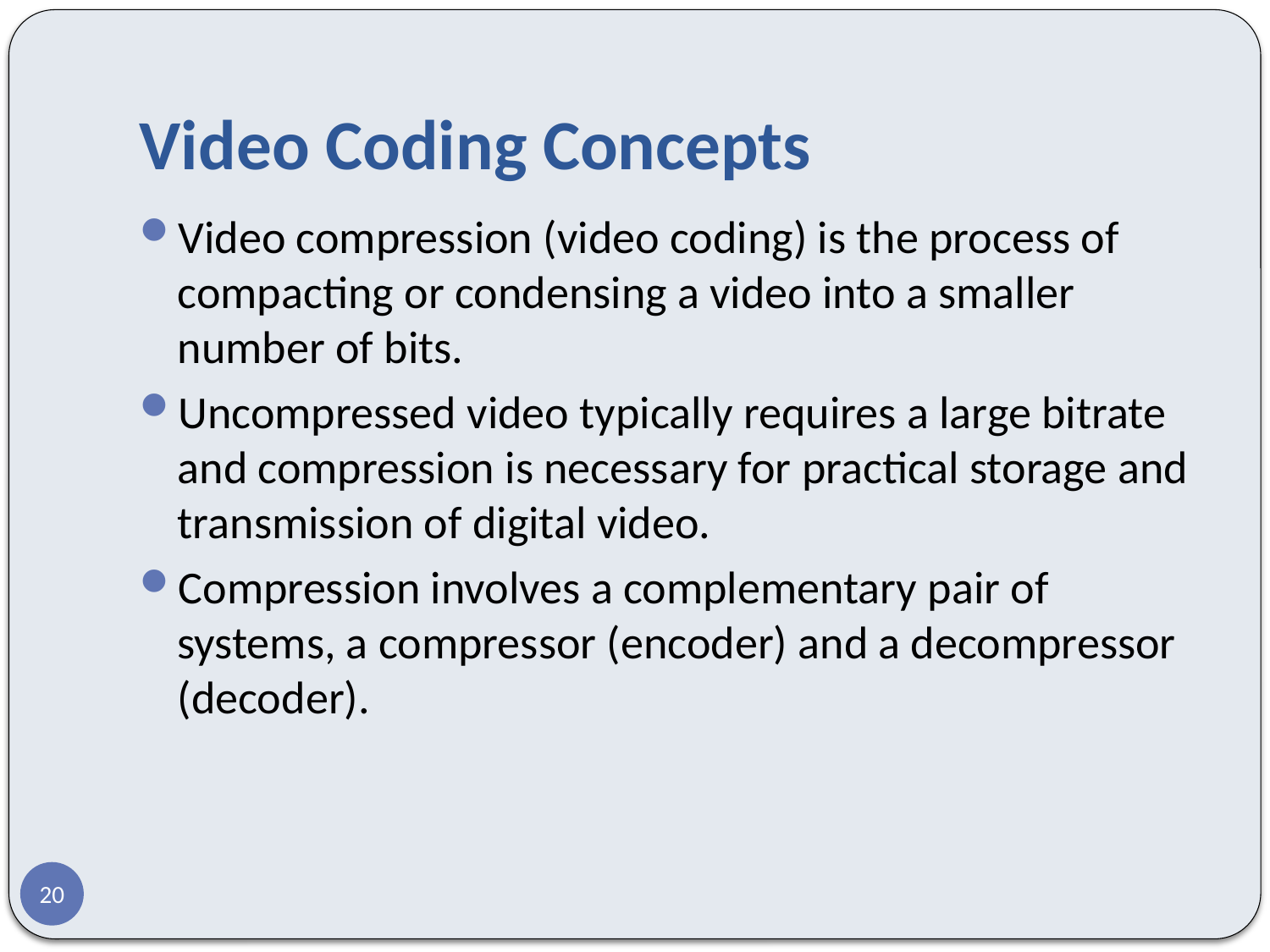

# Video Coding Concepts
Video compression (video coding) is the process of compacting or condensing a video into a smaller number of bits.
Uncompressed video typically requires a large bitrate and compression is necessary for practical storage and transmission of digital video.
Compression involves a complementary pair of systems, a compressor (encoder) and a decompressor (decoder).
20